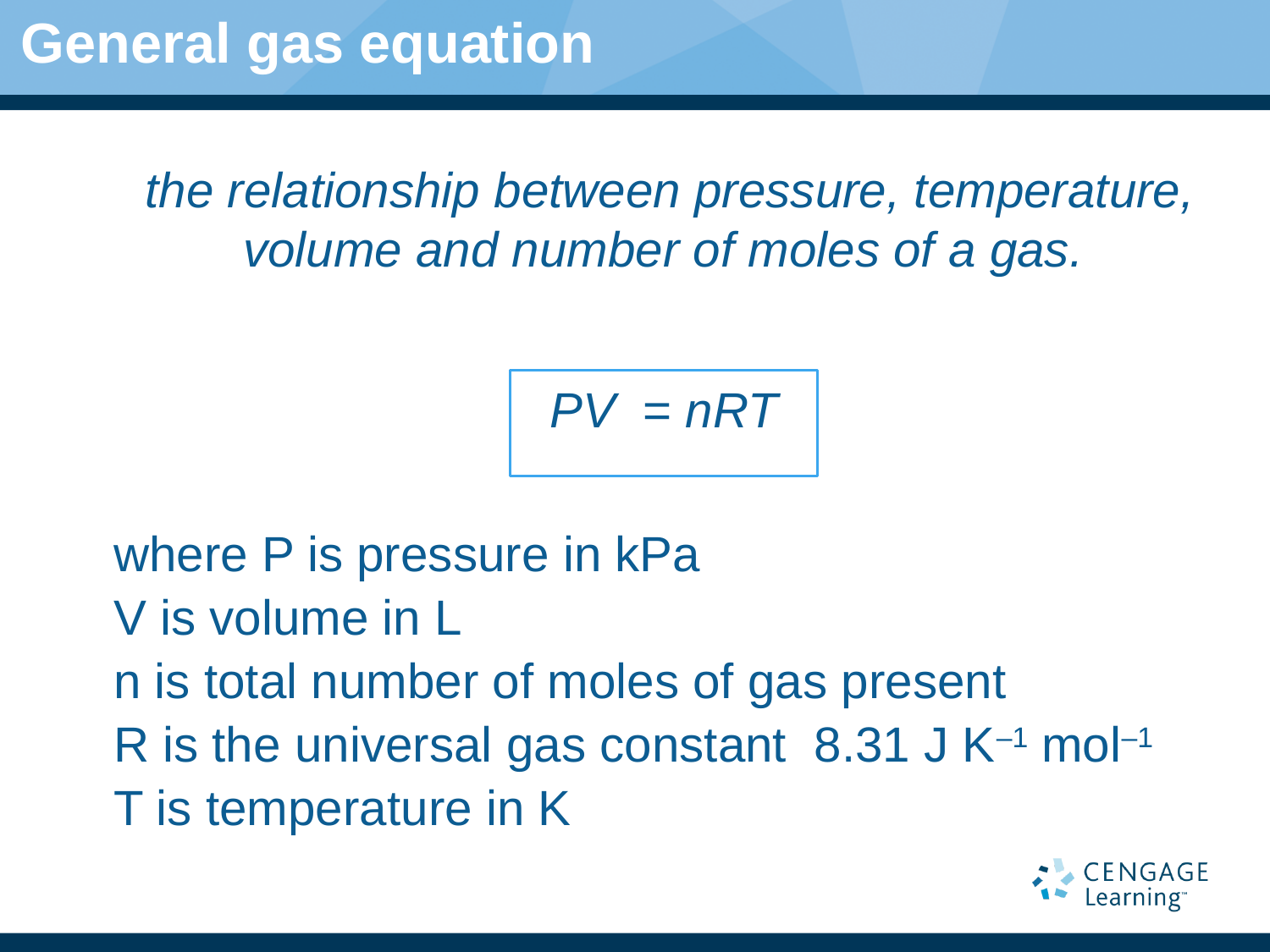

General gas equation
 the relationship between pressure, temperature, volume and number of moles of a gas.

PV  = nRT

where P is pressure in kPa
V is volume in L
n is total number of moles of gas present
R is the universal gas constant  8.31 J K–1 mol–1
T is temperature in K